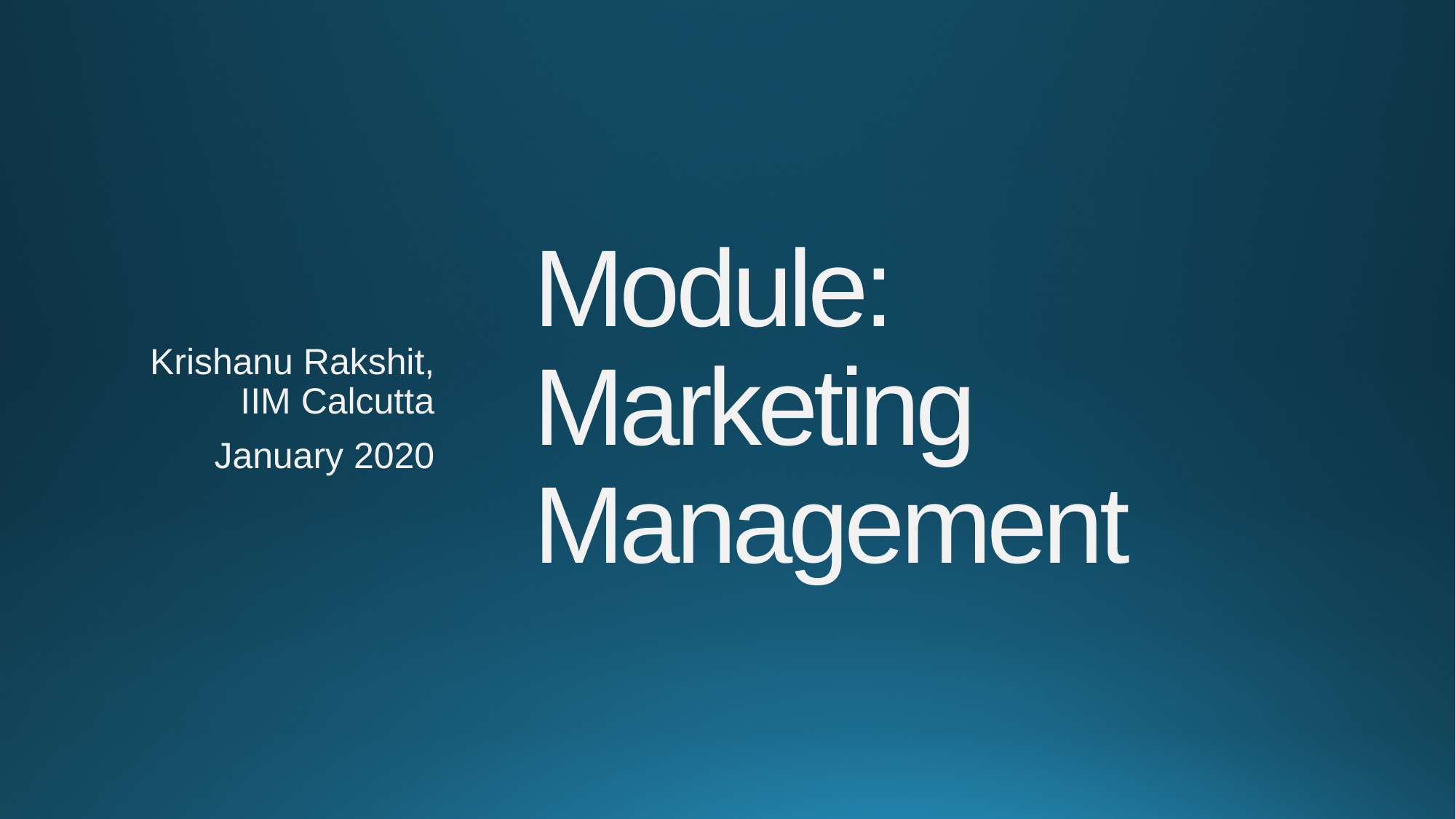

# Module: Marketing Management
Krishanu Rakshit, IIM Calcutta
January 2020